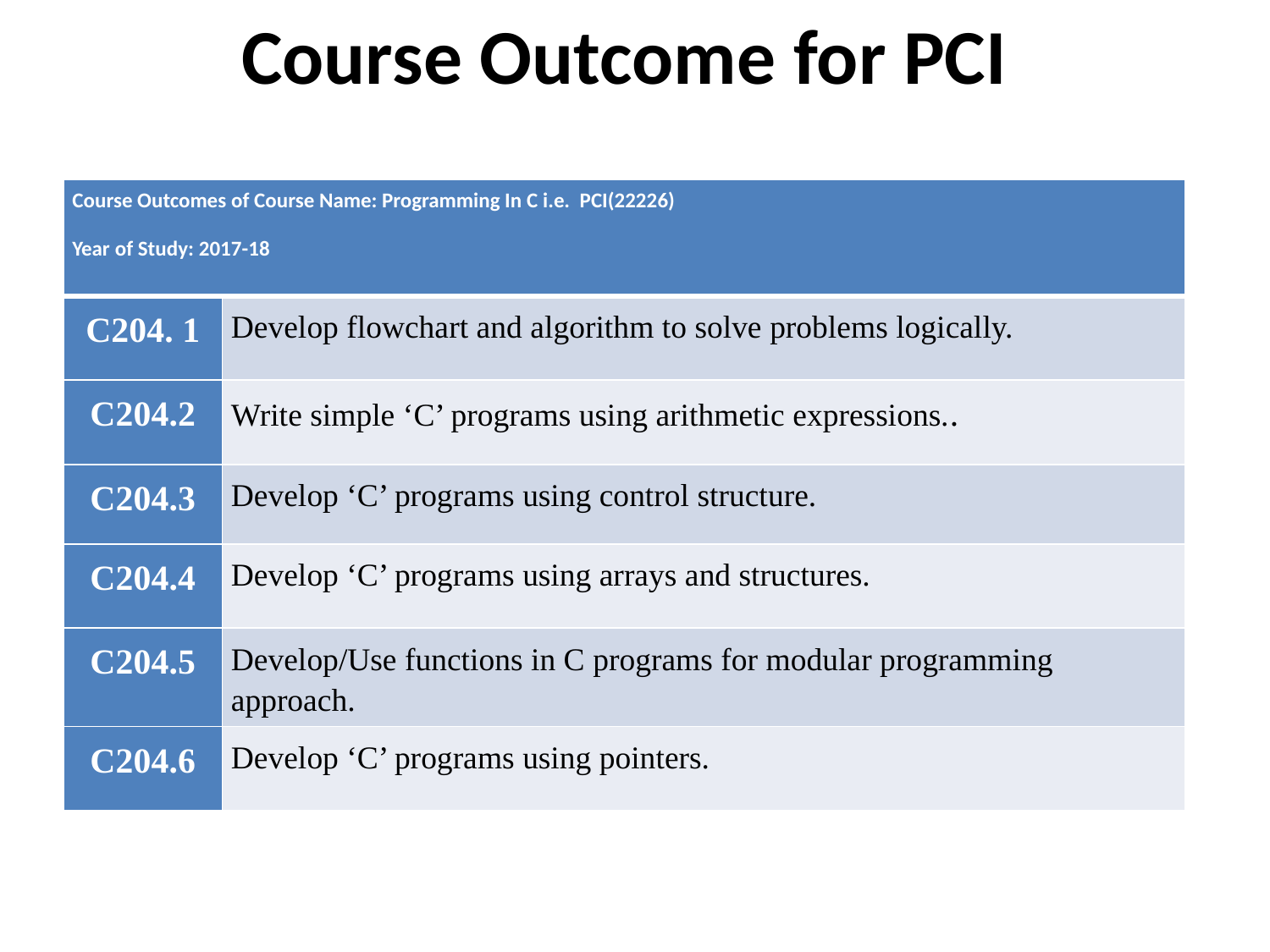

# Course Outcome for PCI
| Course Outcomes of Course Name: Programming In C i.e. PCI(22226)   Year of Study: 2017-18 |  |
| --- | --- |
| C204. 1 | Develop flowchart and algorithm to solve problems logically. |
| C204.2 | Write simple ‘C’ programs using arithmetic expressions.. |
| C204.3 | Develop ‘C’ programs using control structure. |
| C204.4 | Develop ‘C’ programs using arrays and structures. |
| C204.5 | Develop/Use functions in C programs for modular programming approach. |
| C204.6 | Develop ‘C’ programs using pointers. |